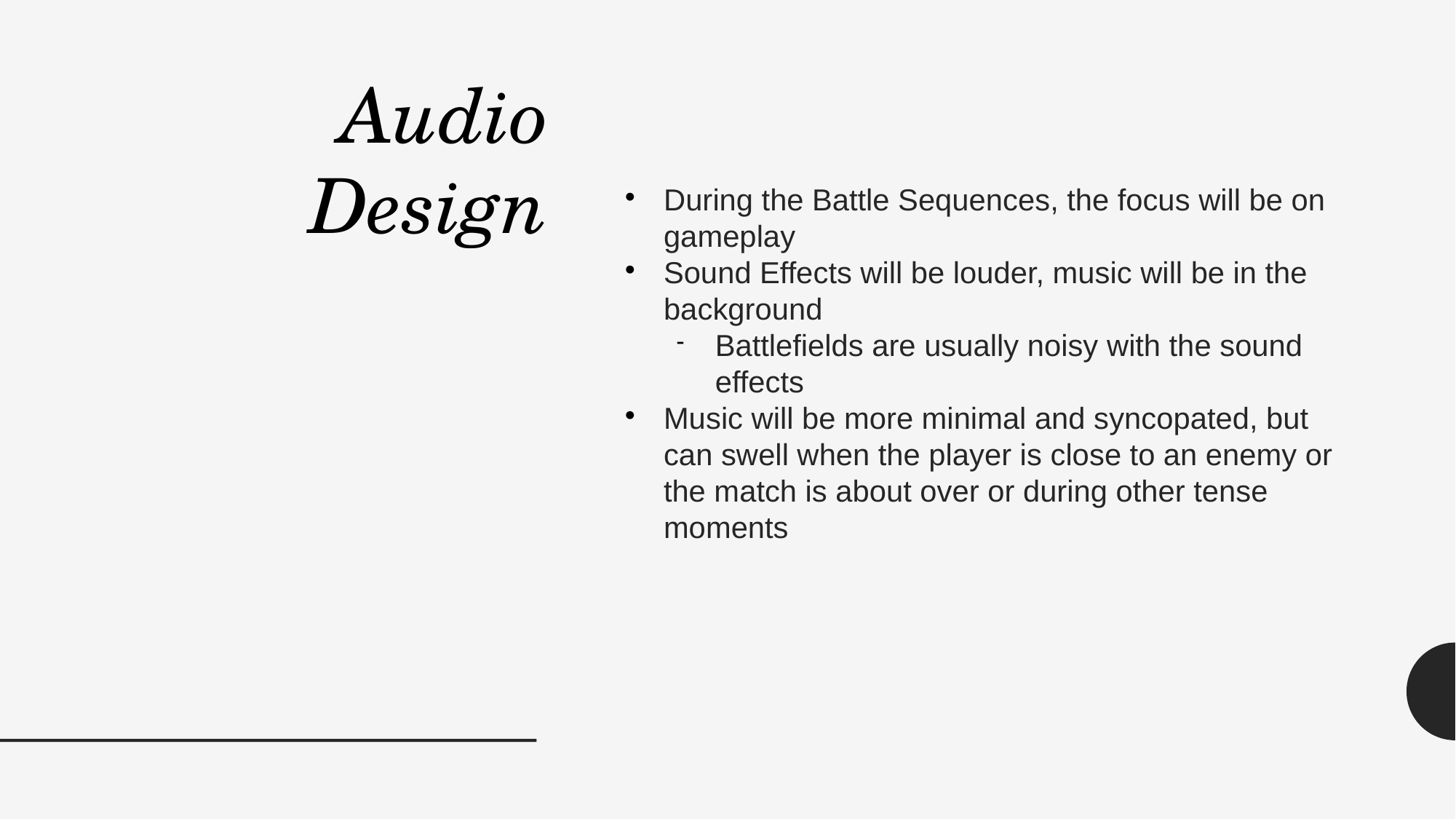

Audio Design
During the Battle Sequences, the focus will be on gameplay
Sound Effects will be louder, music will be in the background
Battlefields are usually noisy with the sound effects
Music will be more minimal and syncopated, but can swell when the player is close to an enemy or the match is about over or during other tense moments